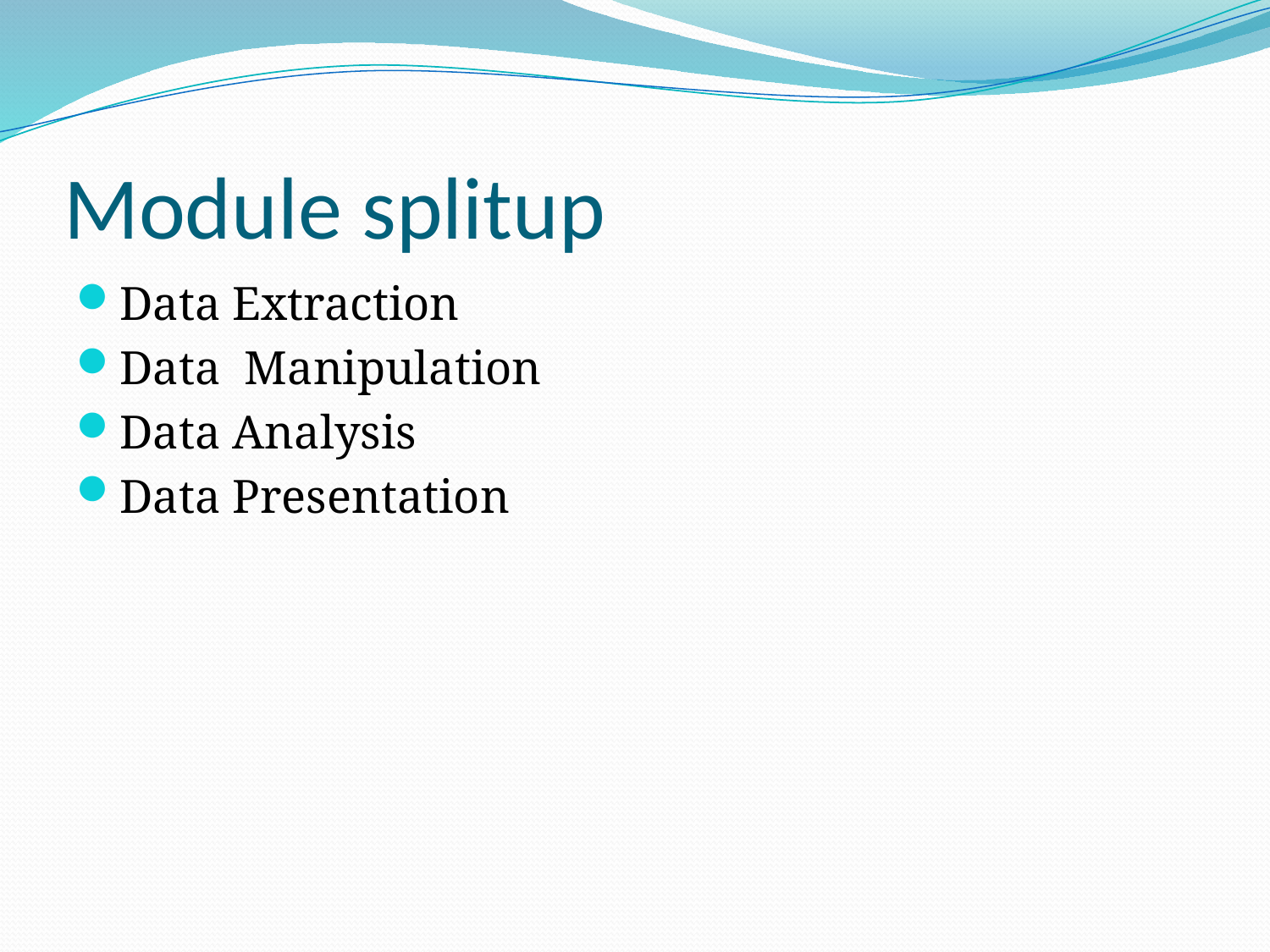

# Module splitup
Data Extraction
Data  Manipulation
Data Analysis
Data Presentation